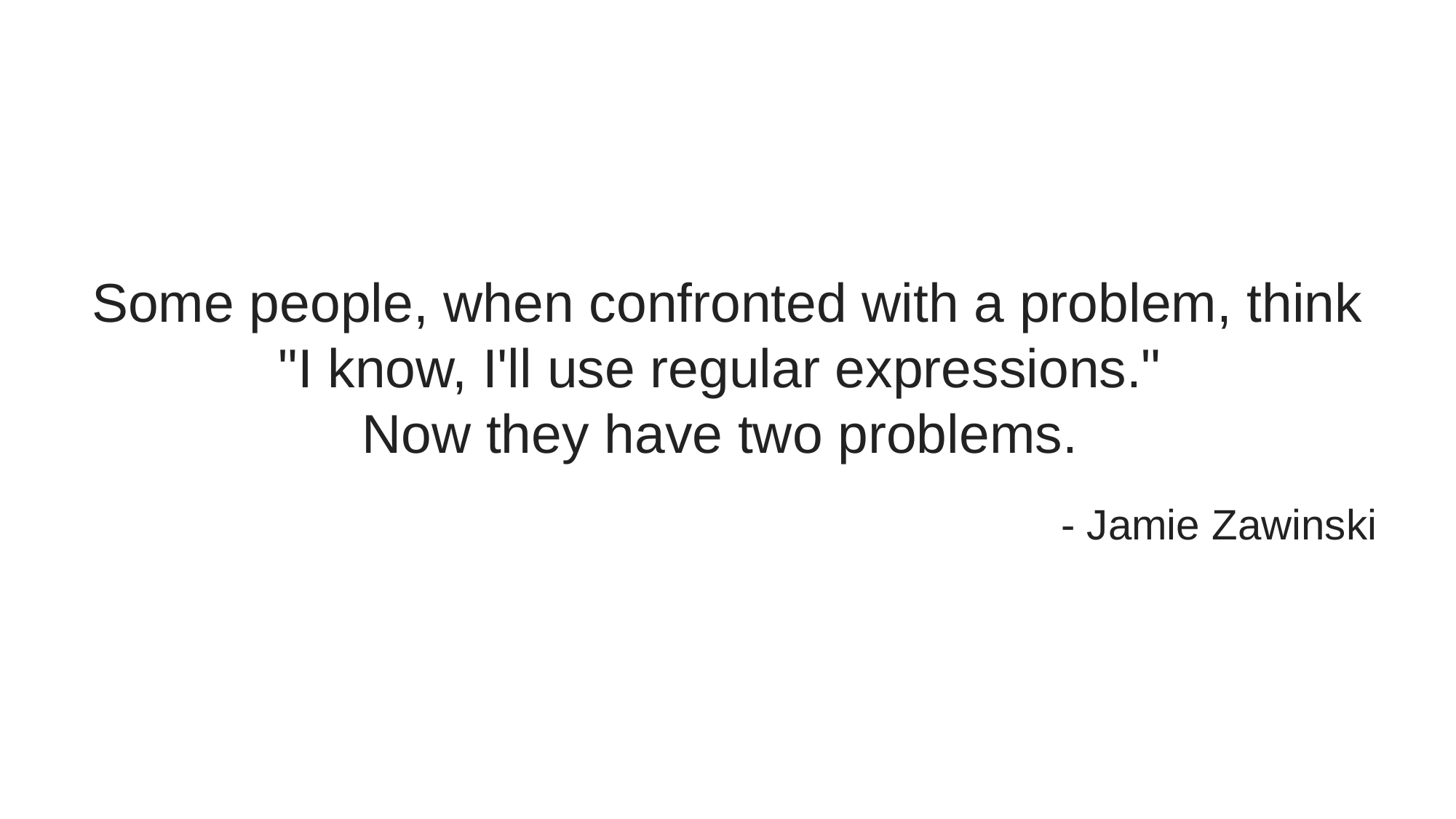

Some people, when confronted with a problem, think "I know, I'll use regular expressions."
Now they have two problems.

- Jamie Zawinski